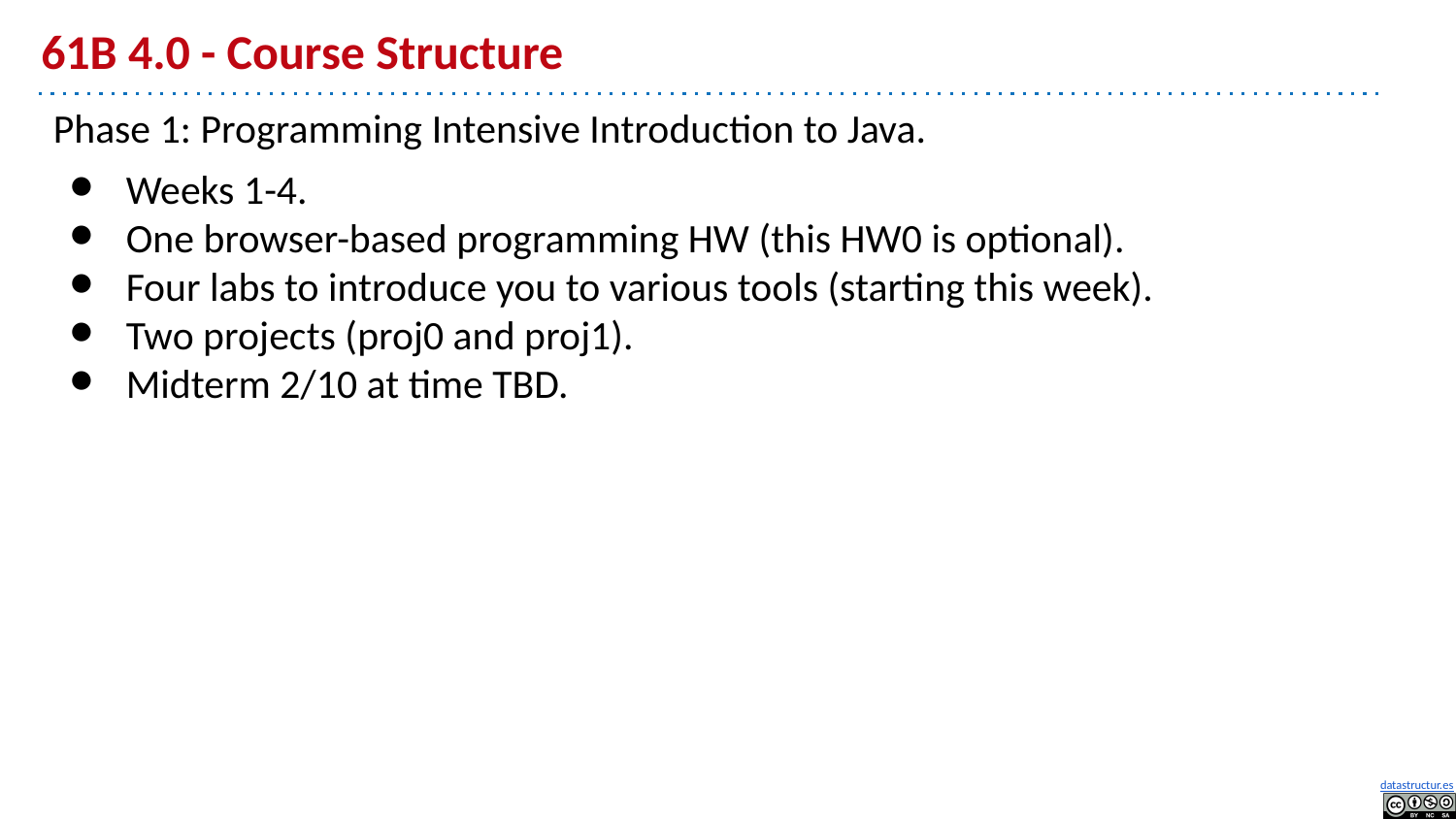

# 61B 4.0 - Course Structure
Phase 1: Programming Intensive Introduction to Java.
Weeks 1-4.
One browser-based programming HW (this HW0 is optional).
Four labs to introduce you to various tools (starting this week).
Two projects (proj0 and proj1).
Midterm 2/10 at time TBD.